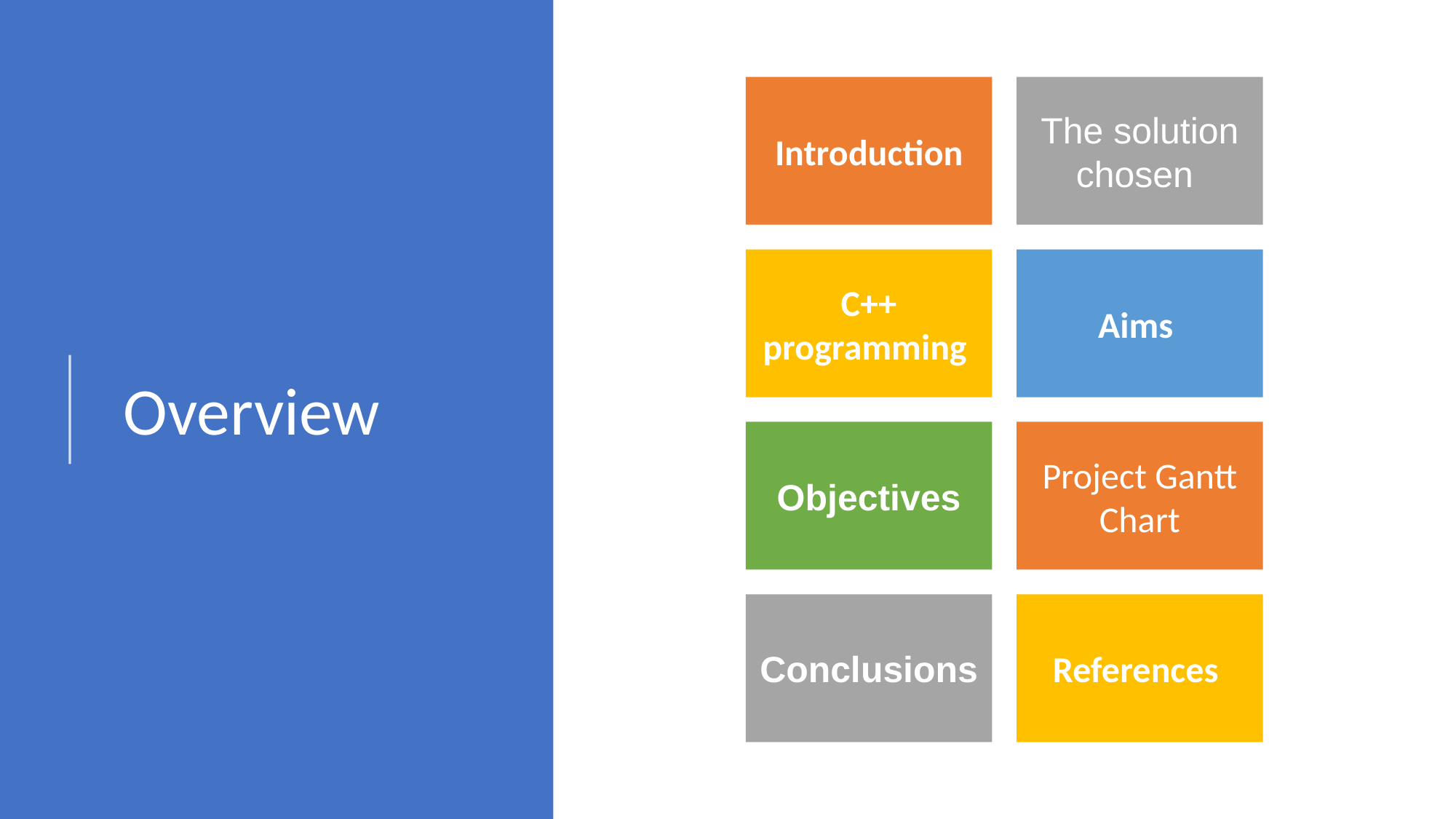

Introduction
The solution chosen
C++ programming
Aims
Objectives
Project Gantt Chart
Conclusions
References
# Overview